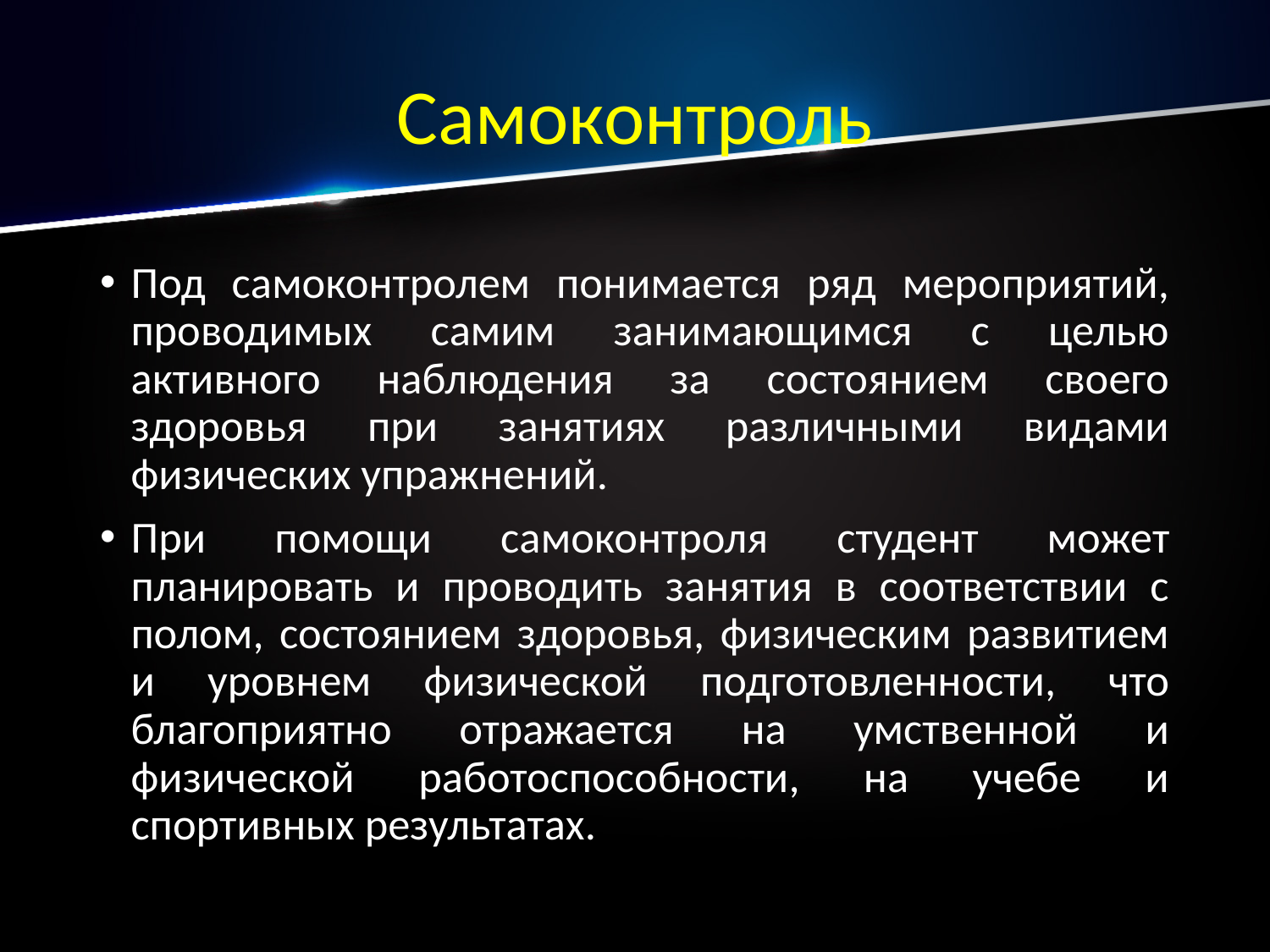

# Самоконтроль
Под самоконтролем понимается ряд мероприятий, проводимых самим занимающимся с целью активного наблюдения за состоянием своего здоровья при занятиях различными видами физических упражнений.
При помощи самоконтроля студент может планировать и проводить занятия в соответствии с полом, состоянием здоровья, физическим развитием и уровнем физической подготовленности, что благоприятно отражается на умственной и физической работоспособности, на учебе и спортивных результатах.